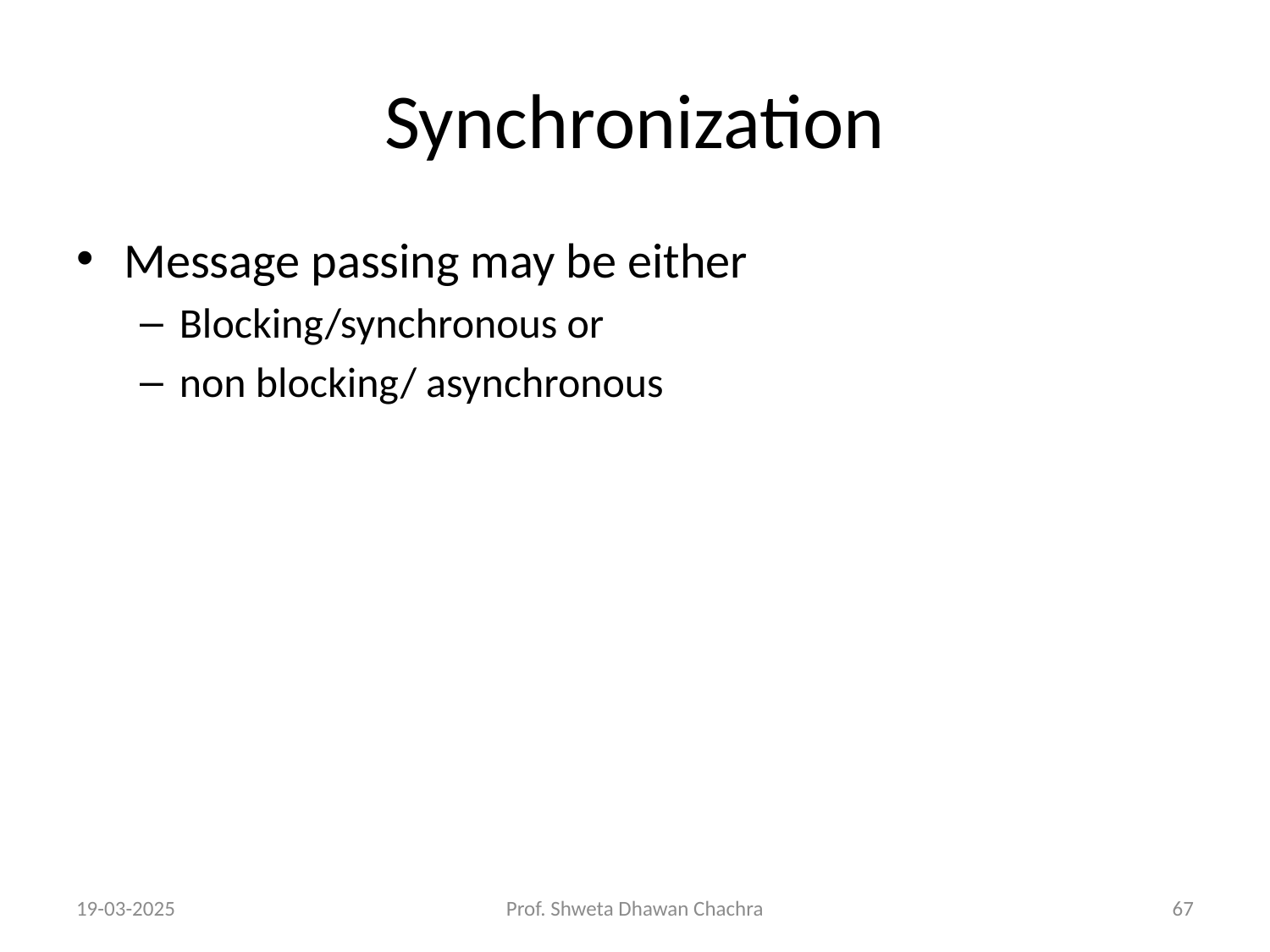

# Synchronization
Message passing may be either
Blocking/synchronous or
non blocking/ asynchronous
19-03-2025
Prof. Shweta Dhawan Chachra
67